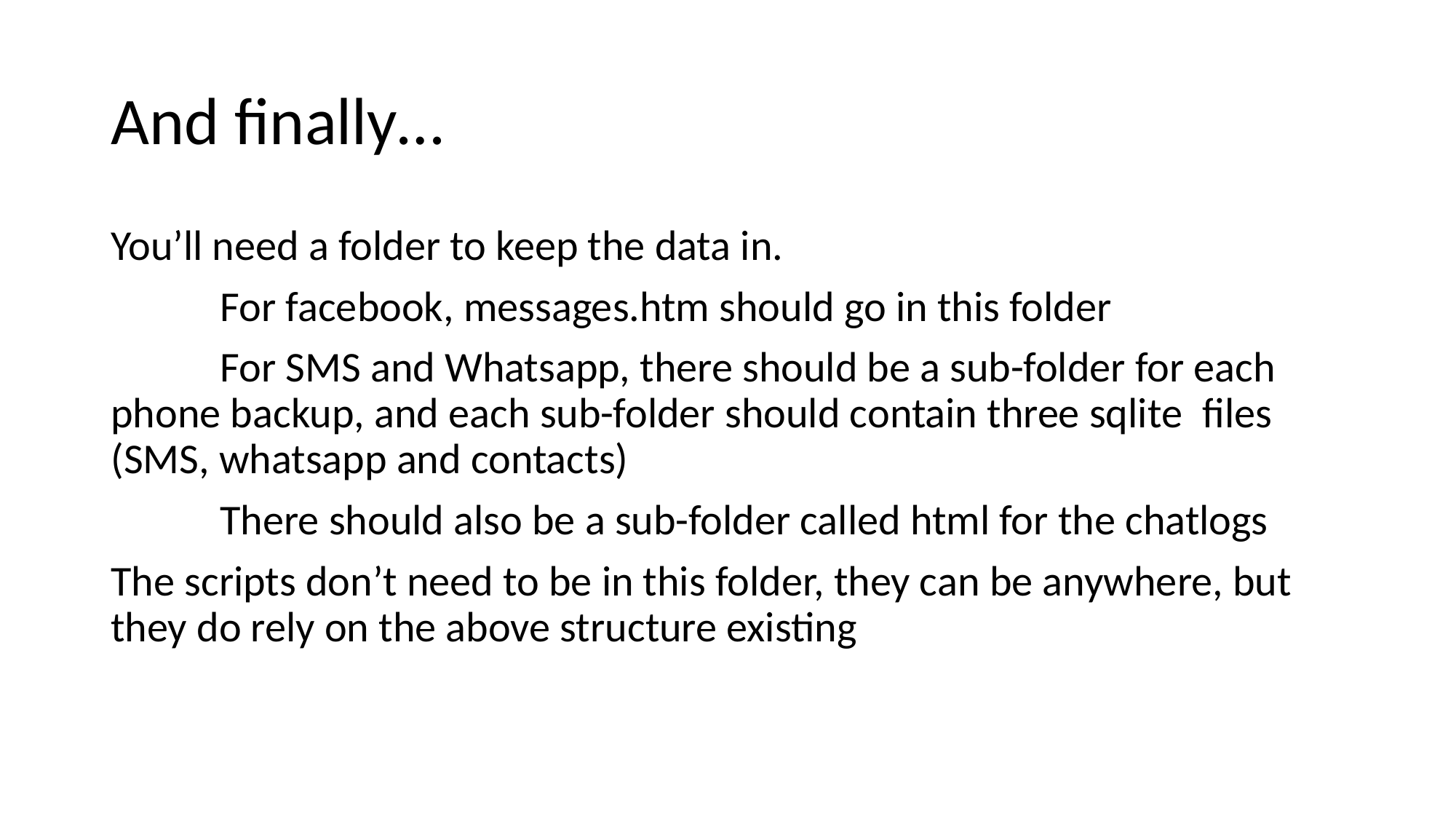

# And finally…
You’ll need a folder to keep the data in.
	For facebook, messages.htm should go in this folder
	For SMS and Whatsapp, there should be a sub-folder for each 	phone backup, and each sub-folder should contain three sqlite 	files (SMS, whatsapp and contacts)
	There should also be a sub-folder called html for the chatlogs
The scripts don’t need to be in this folder, they can be anywhere, but they do rely on the above structure existing